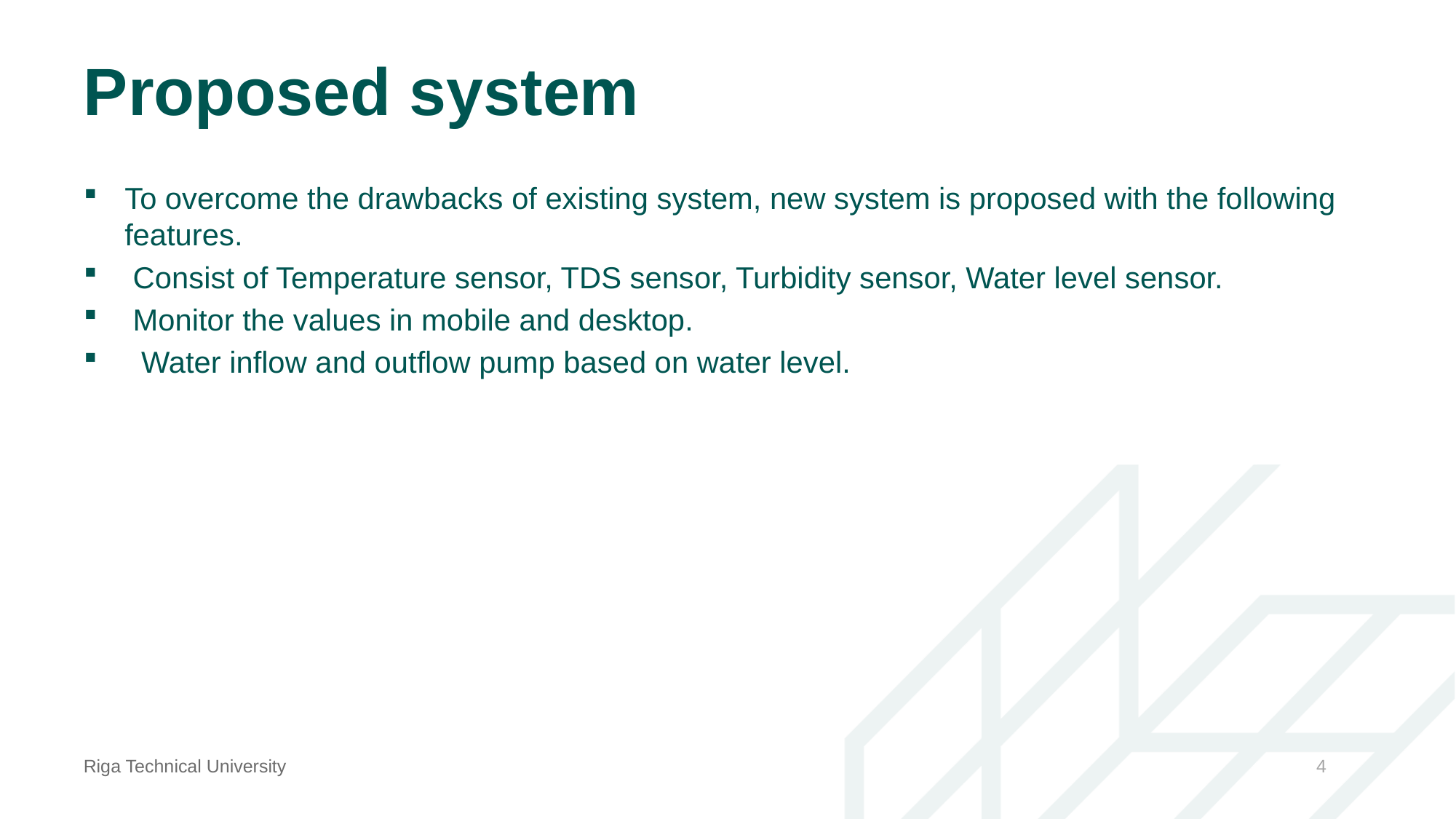

# Proposed system
To overcome the drawbacks of existing system, new system is proposed with the following features.
 Consist of Temperature sensor, TDS sensor, Turbidity sensor, Water level sensor.
 Monitor the values in mobile and desktop.
  Water inflow and outflow pump based on water level.

Riga Technical University